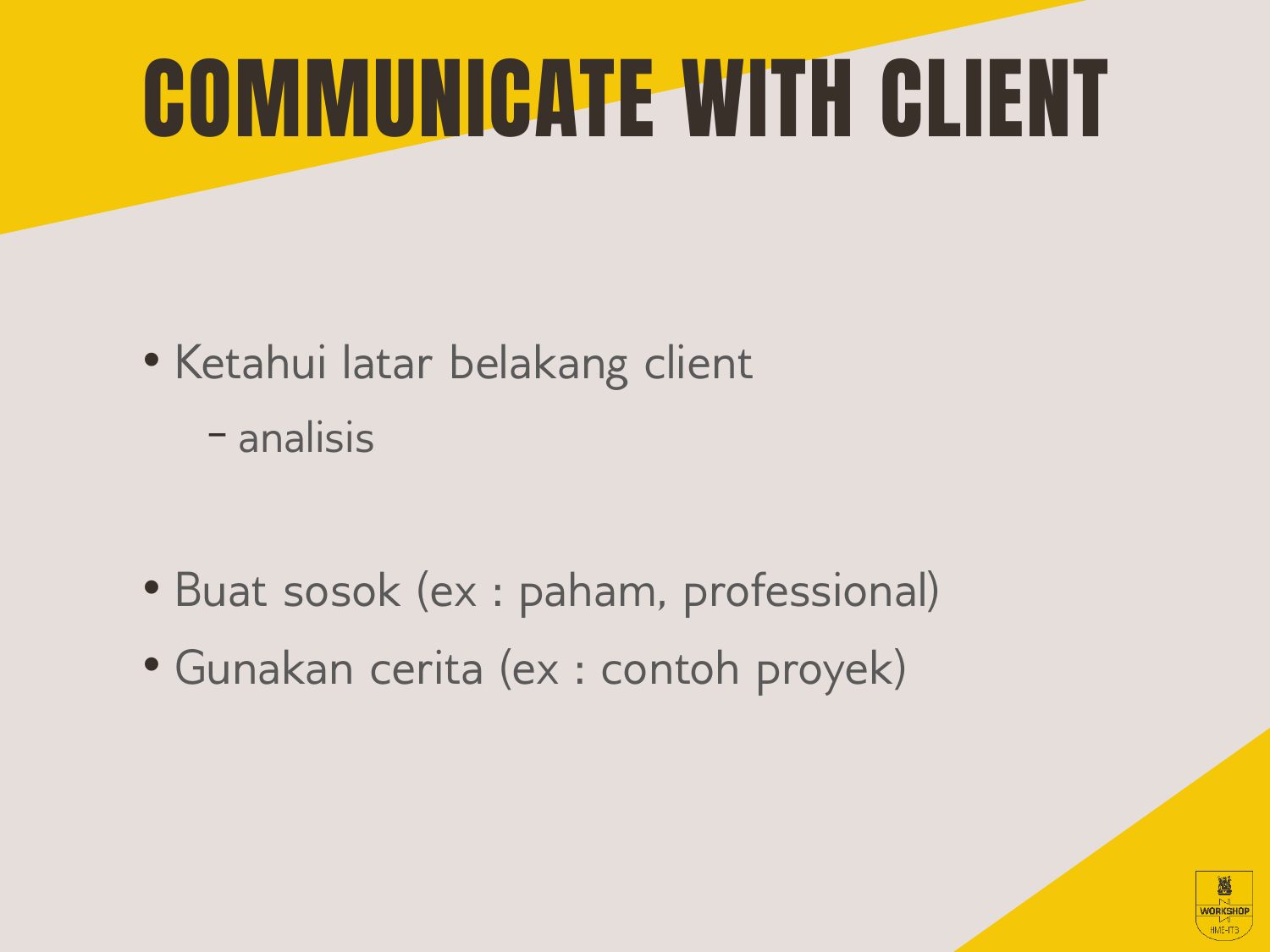

# Communicate with client
Ketahui latar belakang client
analisis

Buat sosok (ex : paham, professional)
Gunakan cerita (ex : contoh proyek)